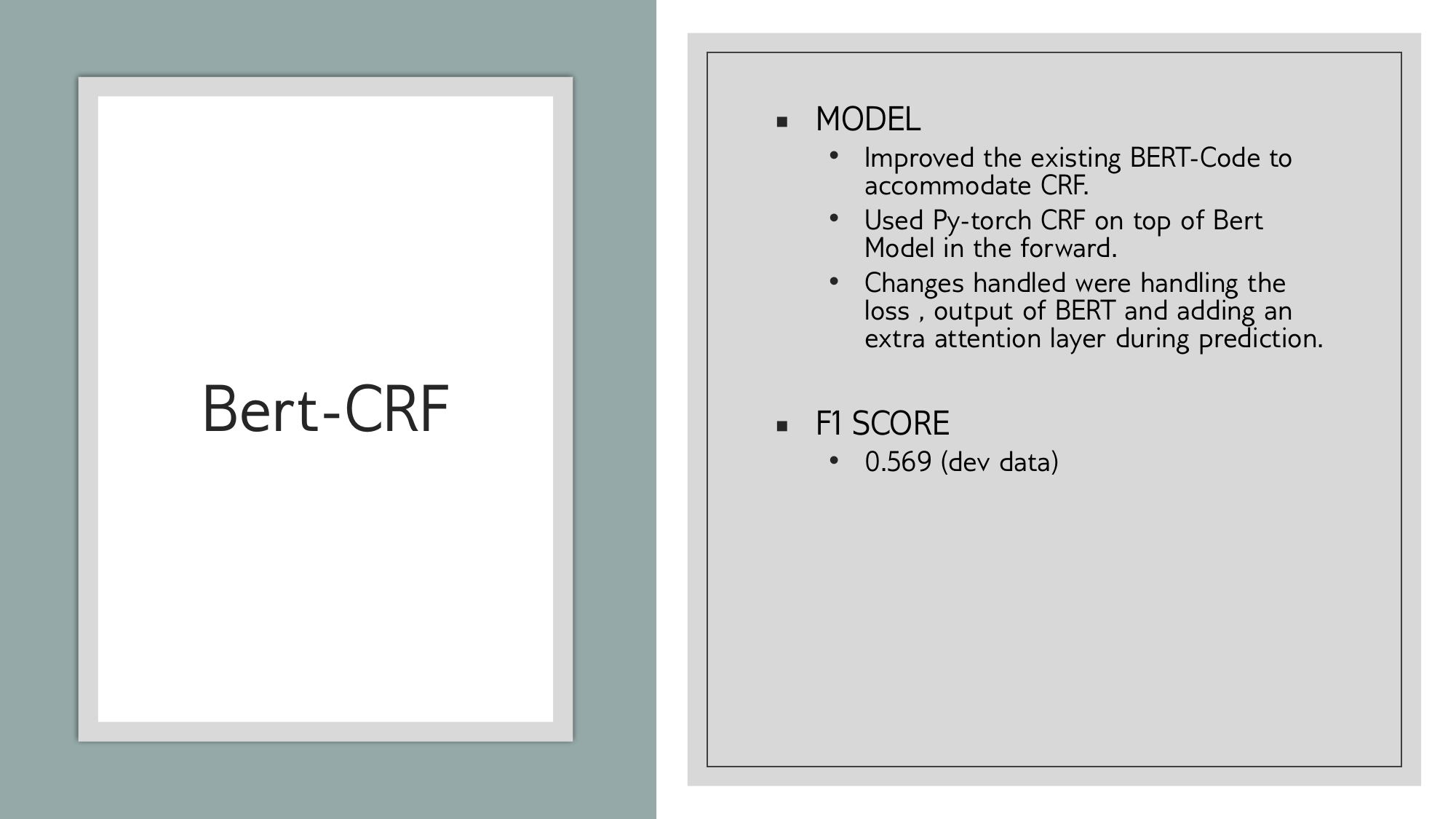

MODEL
Improved the existing BERT-Code to accommodate CRF.
Used Py-torch CRF on top of Bert Model in the forward.
Changes handled were handling the loss , output of BERT and adding an extra attention layer during prediction.

F1 SCORE
0.569 (dev data)

# Bert-CRF